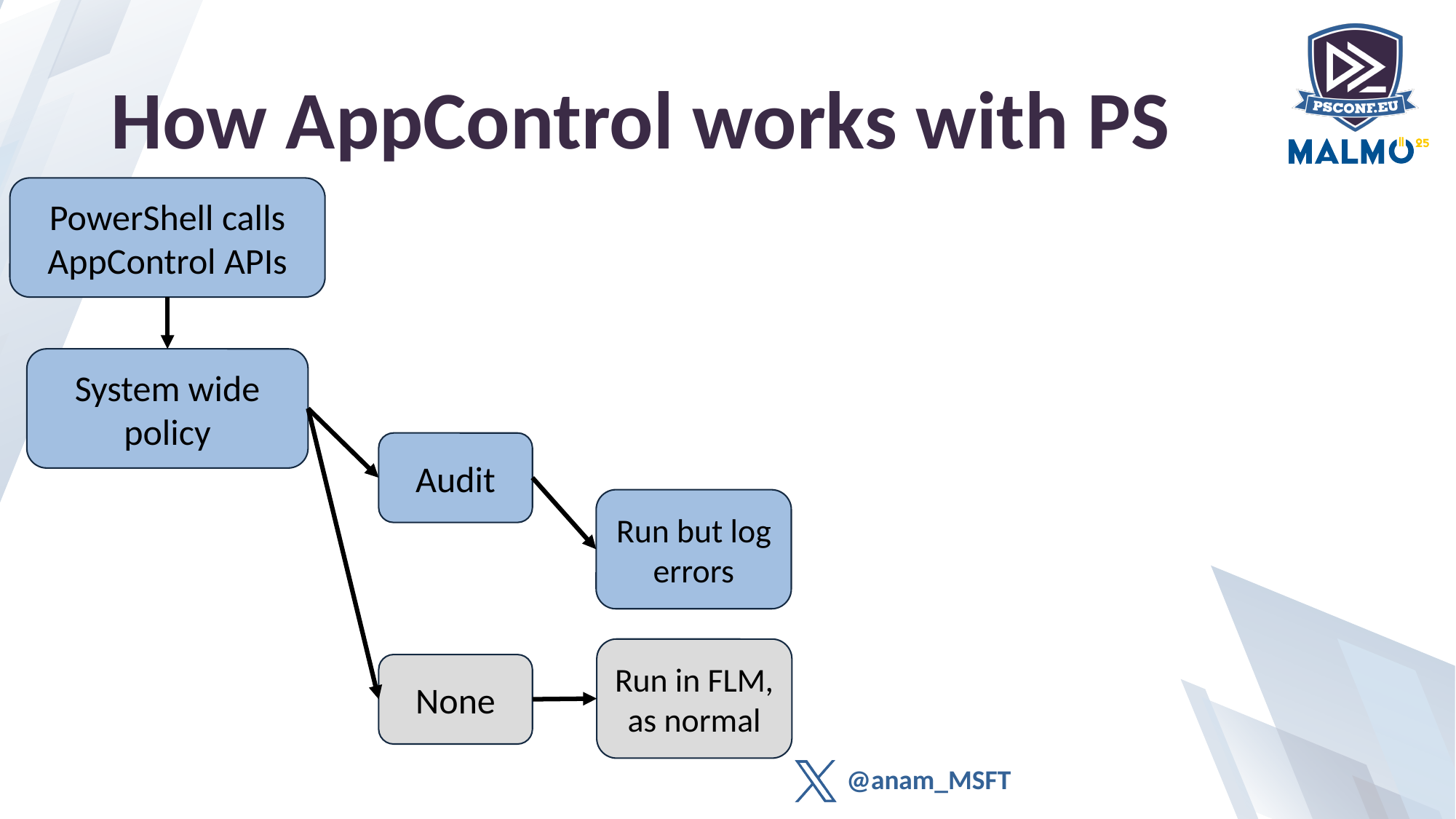

# How AppControl works with PS
PowerShell calls AppControl APIs
System wide policy
Audit
Run but log errors
Run in FLM, as normal
None